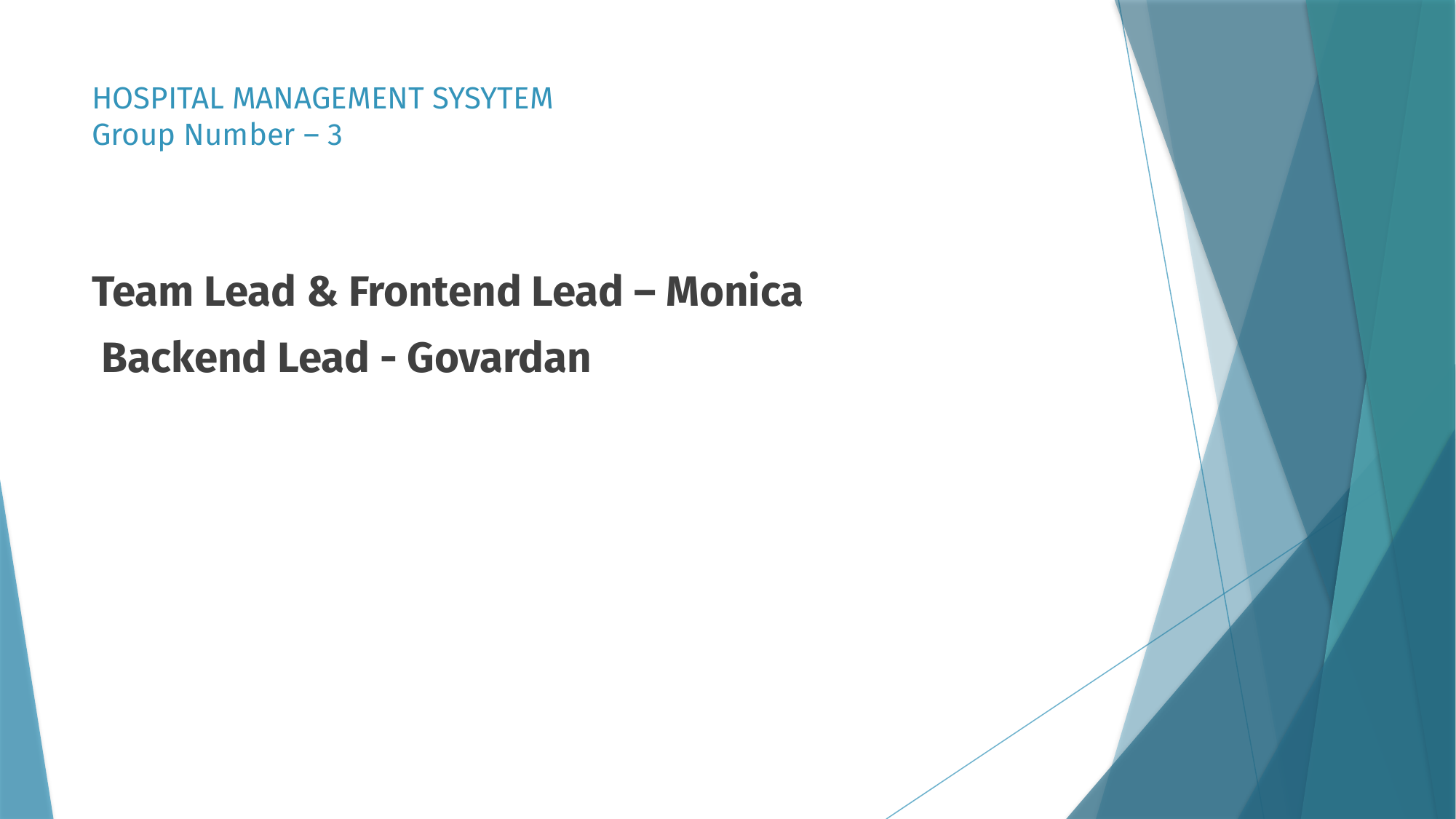

# HOSPITAL MANAGEMENT SYSYTEM Group Number – 3
Team Lead & Frontend Lead – Monica
 Backend Lead - Govardan